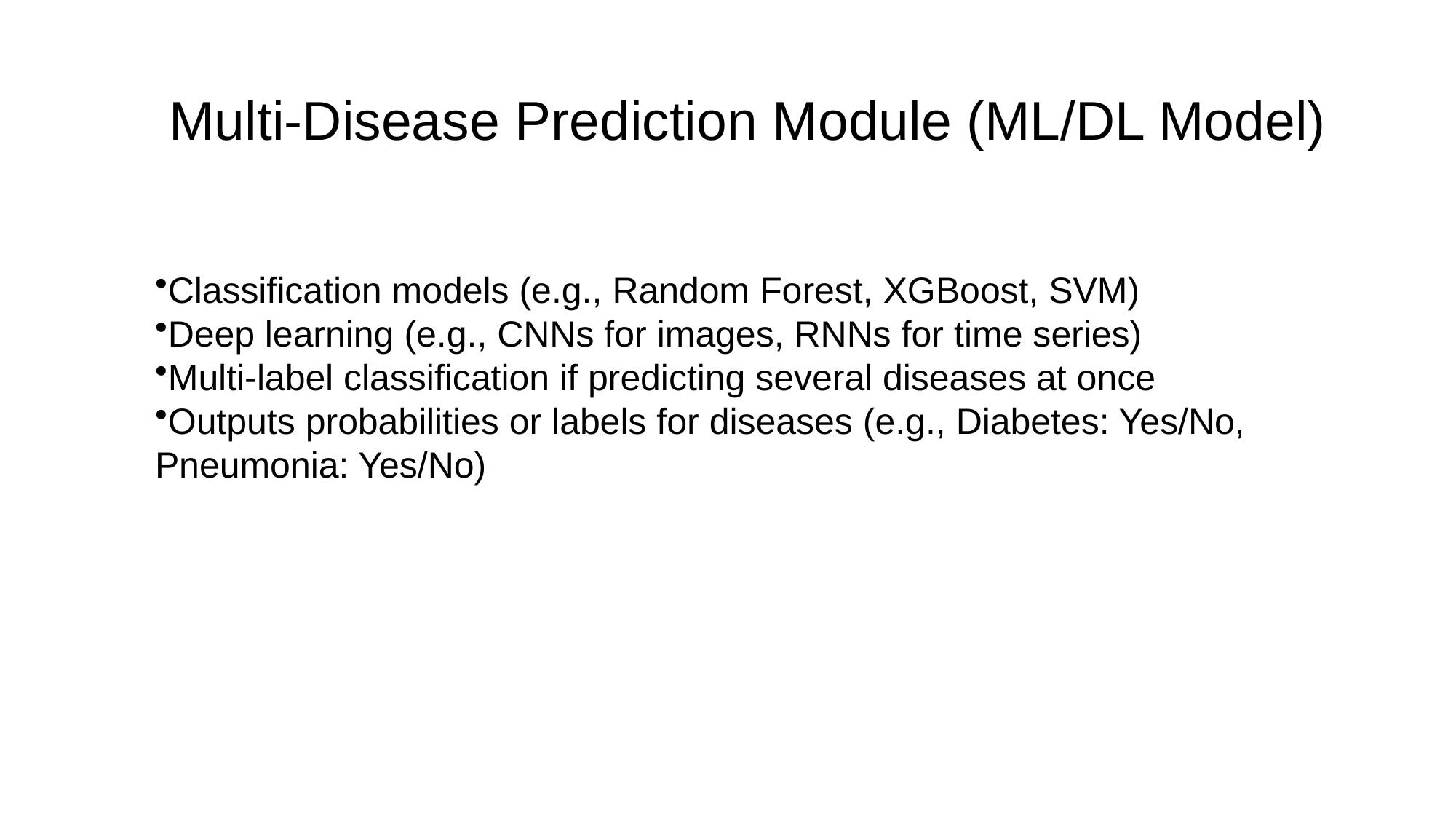

# Multi-Disease Prediction Module (ML/DL Model)

Classification models (e.g., Random Forest, XGBoost, SVM)
Deep learning (e.g., CNNs for images, RNNs for time series)
Multi-label classification if predicting several diseases at once
Outputs probabilities or labels for diseases (e.g., Diabetes: Yes/No, Pneumonia: Yes/No)